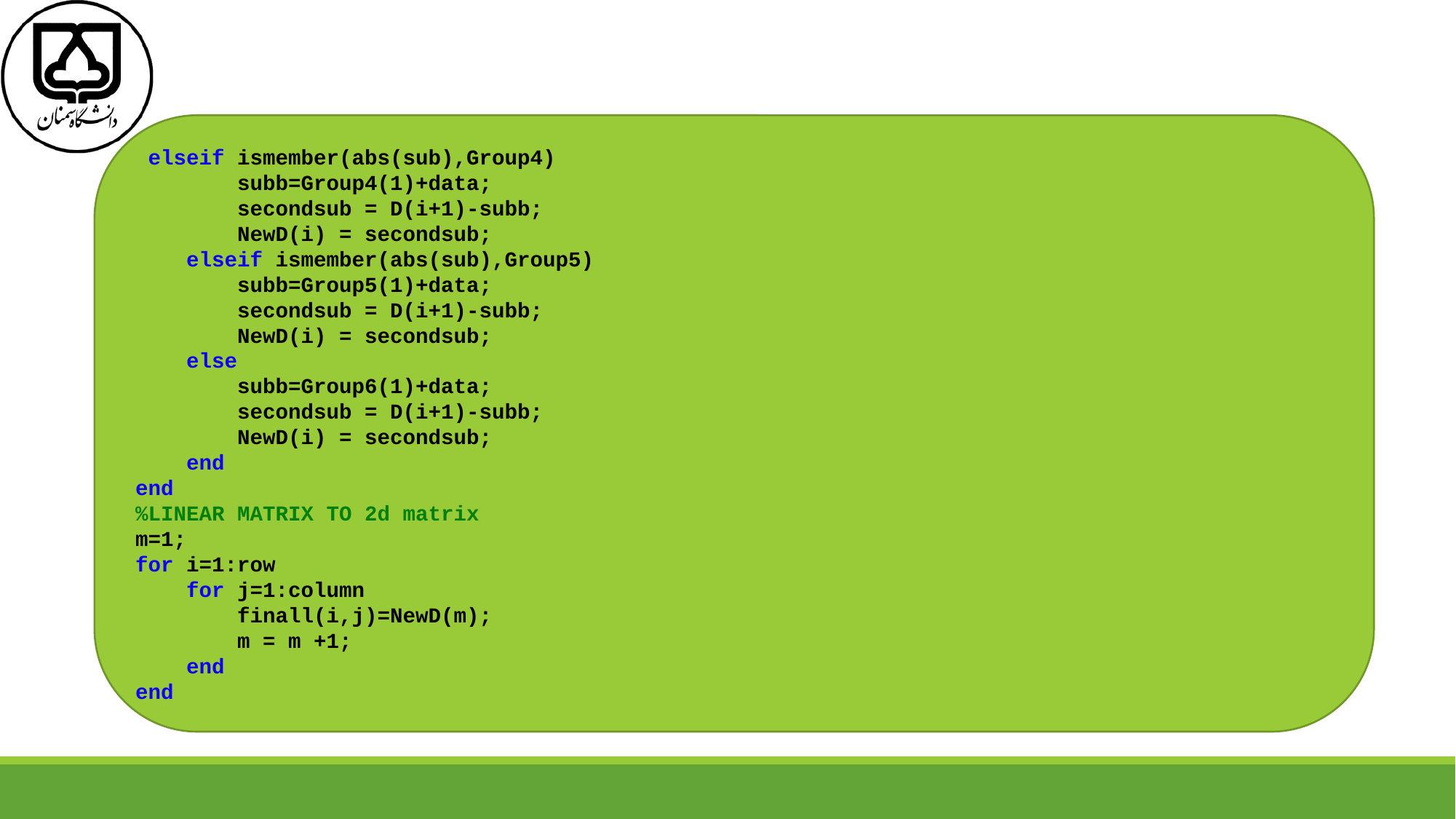

#
 elseif ismember(abs(sub),Group4)
        subb=Group4(1)+data;
        secondsub = D(i+1)-subb;
        NewD(i) = secondsub;
    elseif ismember(abs(sub),Group5)
        subb=Group5(1)+data;
        secondsub = D(i+1)-subb;
        NewD(i) = secondsub;
    else
        subb=Group6(1)+data;
        secondsub = D(i+1)-subb;
        NewD(i) = secondsub;
    end
end
%LINEAR MATRIX TO 2d matrix
m=1;
for i=1:row
    for j=1:column
        finall(i,j)=NewD(m);
        m = m +1;
    end
end